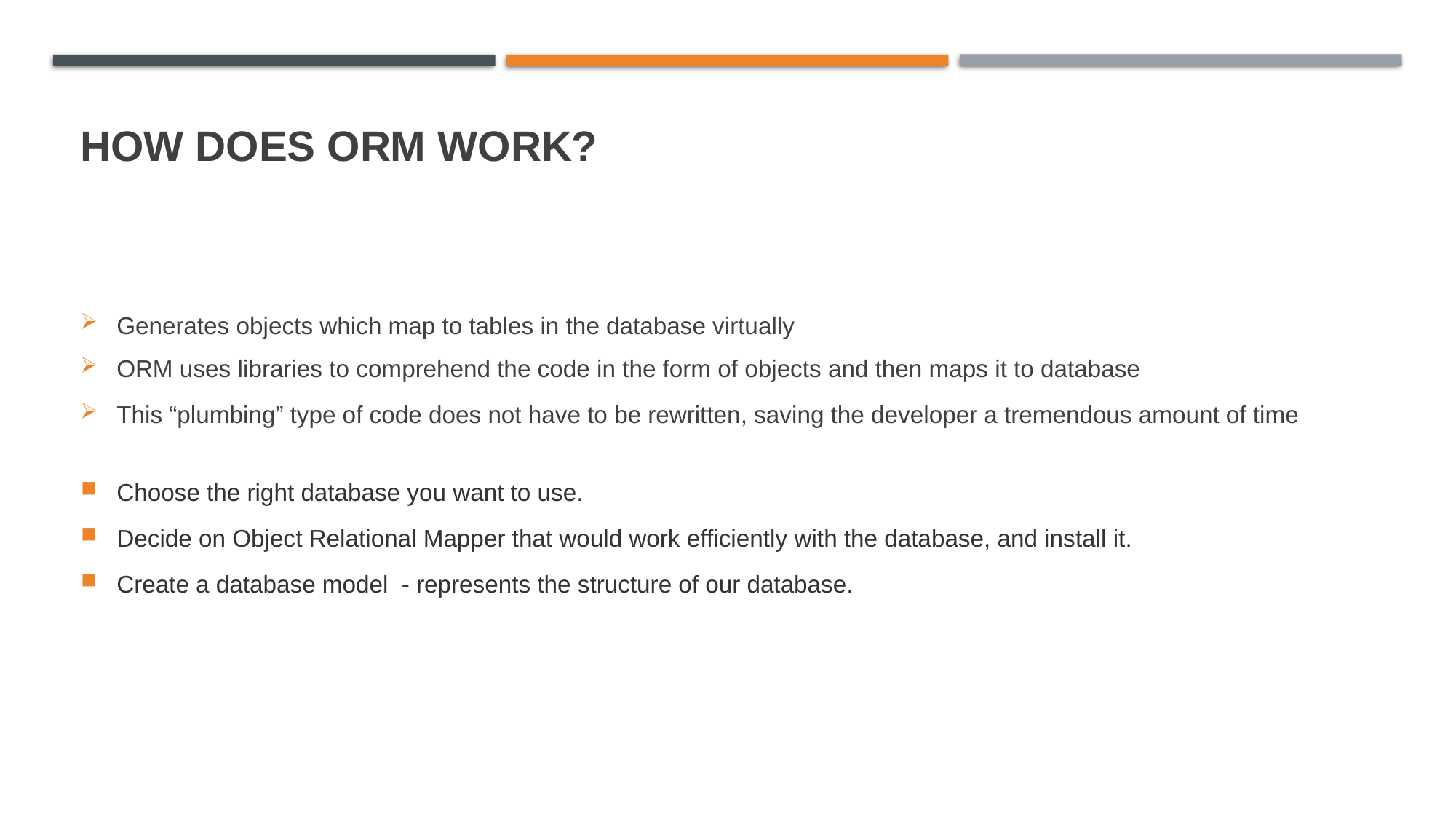

# How does ORM work?
Generates objects which map to tables in the database virtually
ORM uses libraries to comprehend the code in the form of objects and then maps it to database
This “plumbing” type of code does not have to be rewritten, saving the developer a tremendous amount of time
Choose the right database you want to use.
Decide on Object Relational Mapper that would work efficiently with the database, and install it.
Create a database model  - represents the structure of our database.